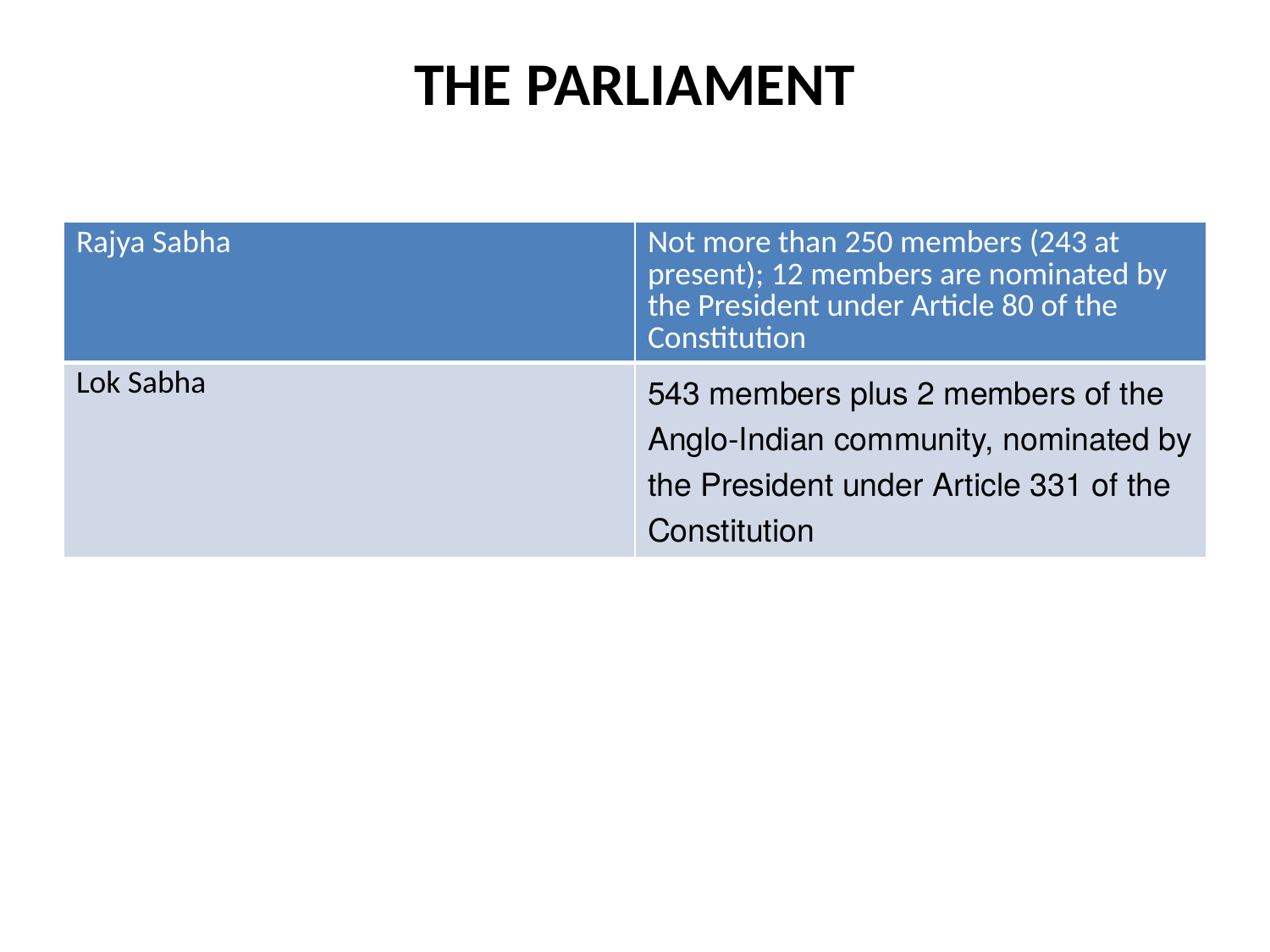

# THE PARLIAMENT
| Rajya Sabha | Not more than 250 members (243 at present); 12 members are nominated by the President under Article 80 of the Constitution |
| --- | --- |
| Lok Sabha | 543 members plus 2 members of the Anglo-Indian community, nominated by the President under Article 331 of the Constitution |